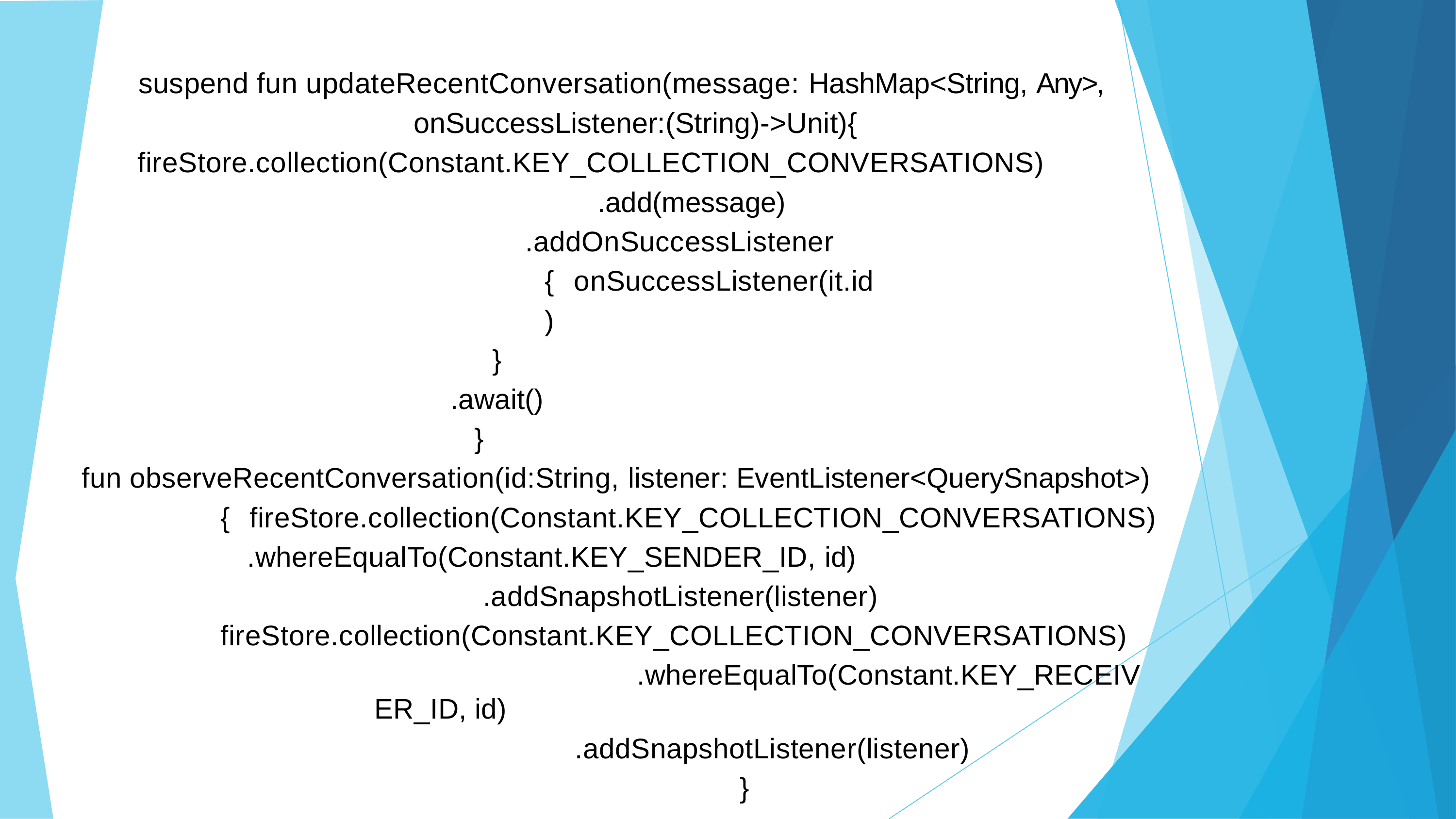

# suspend fun updateRecentConversation(message: HashMap<String, Any>,  onSuccessListener:(String)->Unit){
fireStore.collection(Constant.KEY_COLLECTION_CONVERSATIONS)
.add(message)
.addOnSuccessListener {  onSuccessListener(it.id)
}
.await()
}
fun observeRecentConversation(id:String, listener: EventListener<QuerySnapshot>) {  fireStore.collection(Constant.KEY_COLLECTION_CONVERSATIONS)
.whereEqualTo(Constant.KEY_SENDER_ID, id)
.addSnapshotListener(listener)  fireStore.collection(Constant.KEY_COLLECTION_CONVERSATIONS)
.whereEqualTo(Constant.KEY_RECEIVER_ID, id)
.addSnapshotListener(listener)
}